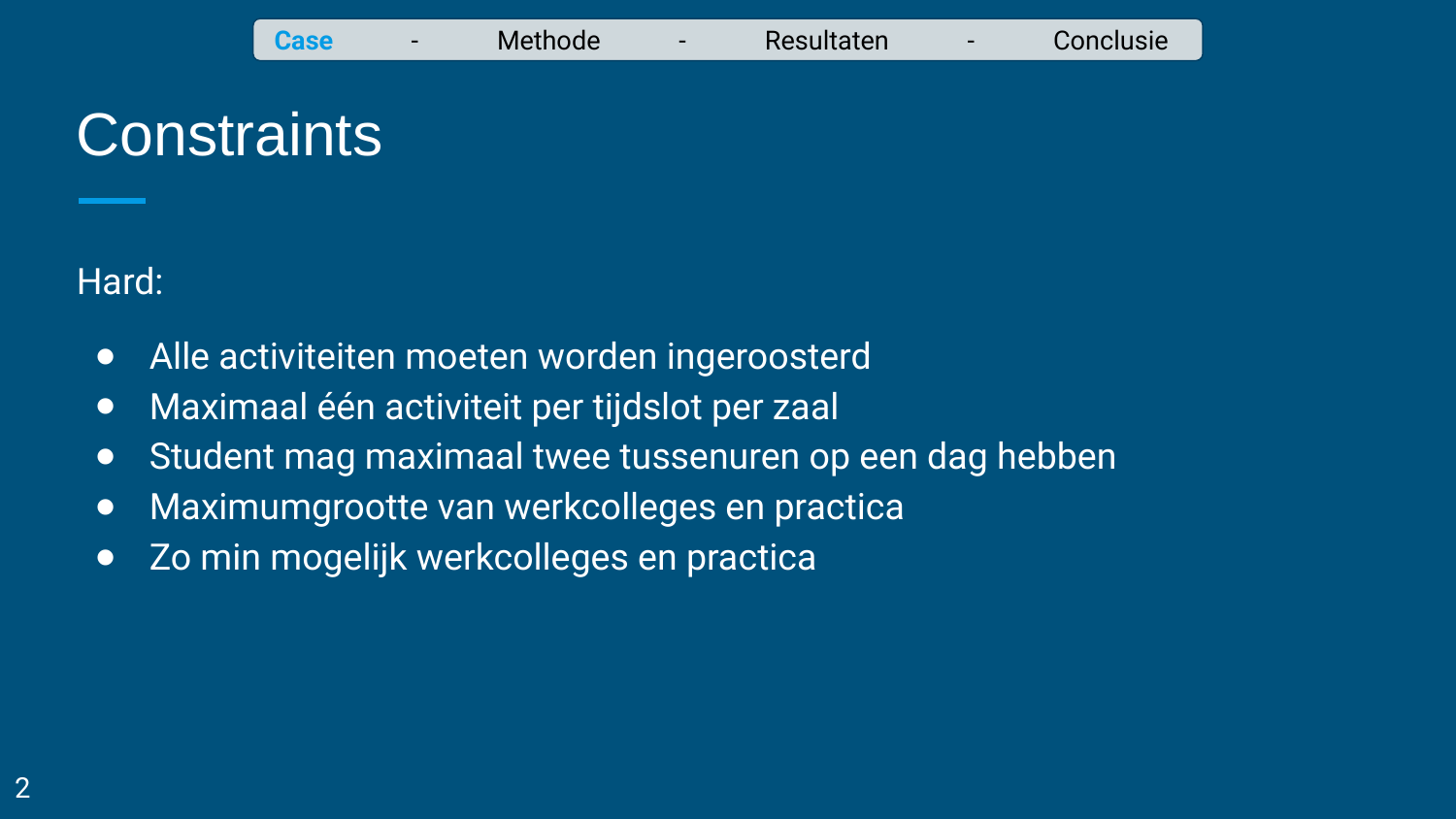

Case            -            Methode            -            Resultaten            -            Conclusie

# Constraints
Hard:
Alle activiteiten moeten worden ingeroosterd
Maximaal één activiteit per tijdslot per zaal
Student mag maximaal twee tussenuren op een dag hebben
Maximumgrootte van werkcolleges en practica
Zo min mogelijk werkcolleges en practica
2